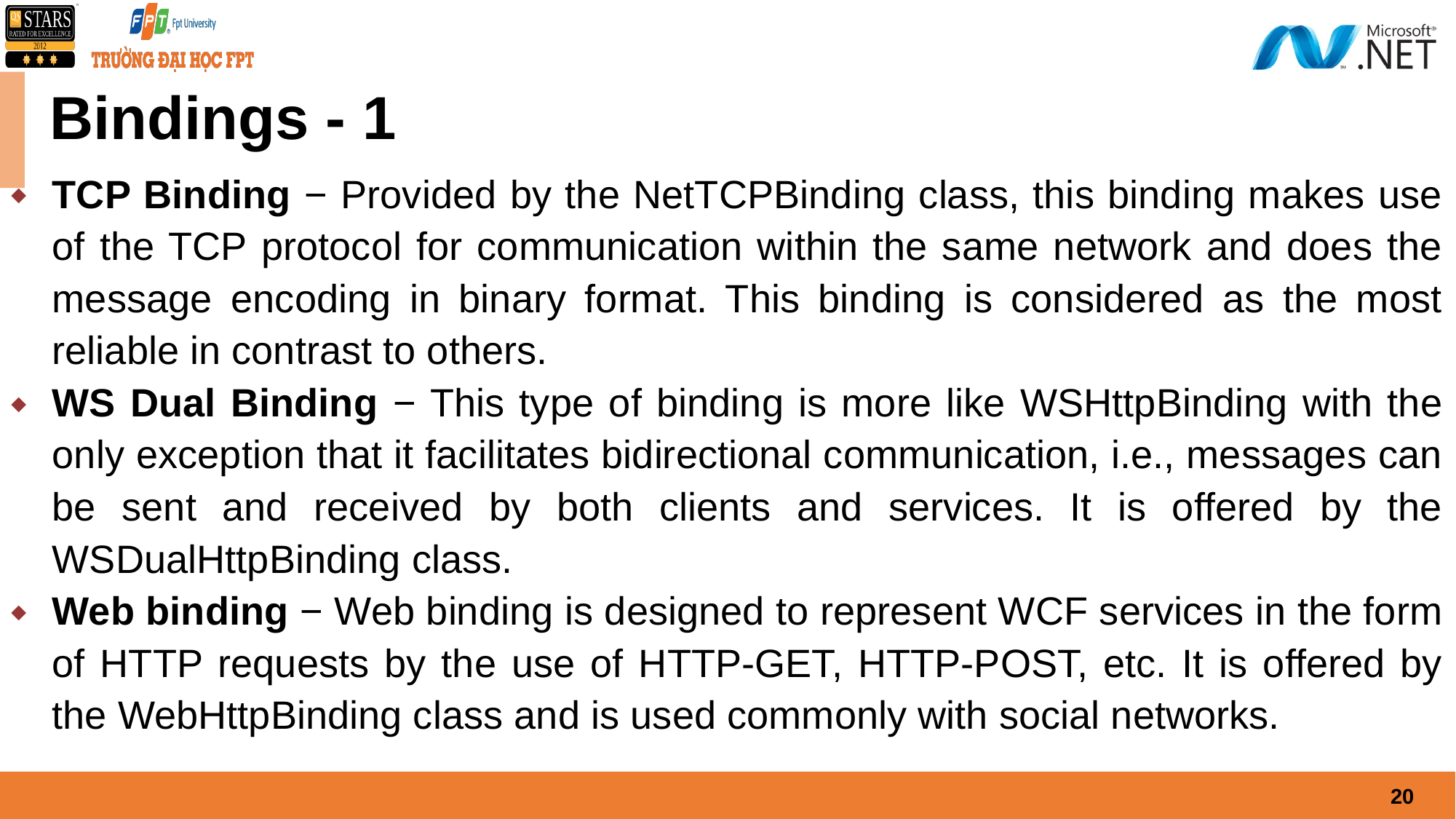

# Bindings - 1
TCP Binding − Provided by the NetTCPBinding class, this binding makes use of the TCP protocol for communication within the same network and does the message encoding in binary format. This binding is considered as the most reliable in contrast to others.
WS Dual Binding − This type of binding is more like WSHttpBinding with the only exception that it facilitates bidirectional communication, i.e., messages can be sent and received by both clients and services. It is offered by the WSDualHttpBinding class.
Web binding − Web binding is designed to represent WCF services in the form of HTTP requests by the use of HTTP-GET, HTTP-POST, etc. It is offered by the WebHttpBinding class and is used commonly with social networks.
20